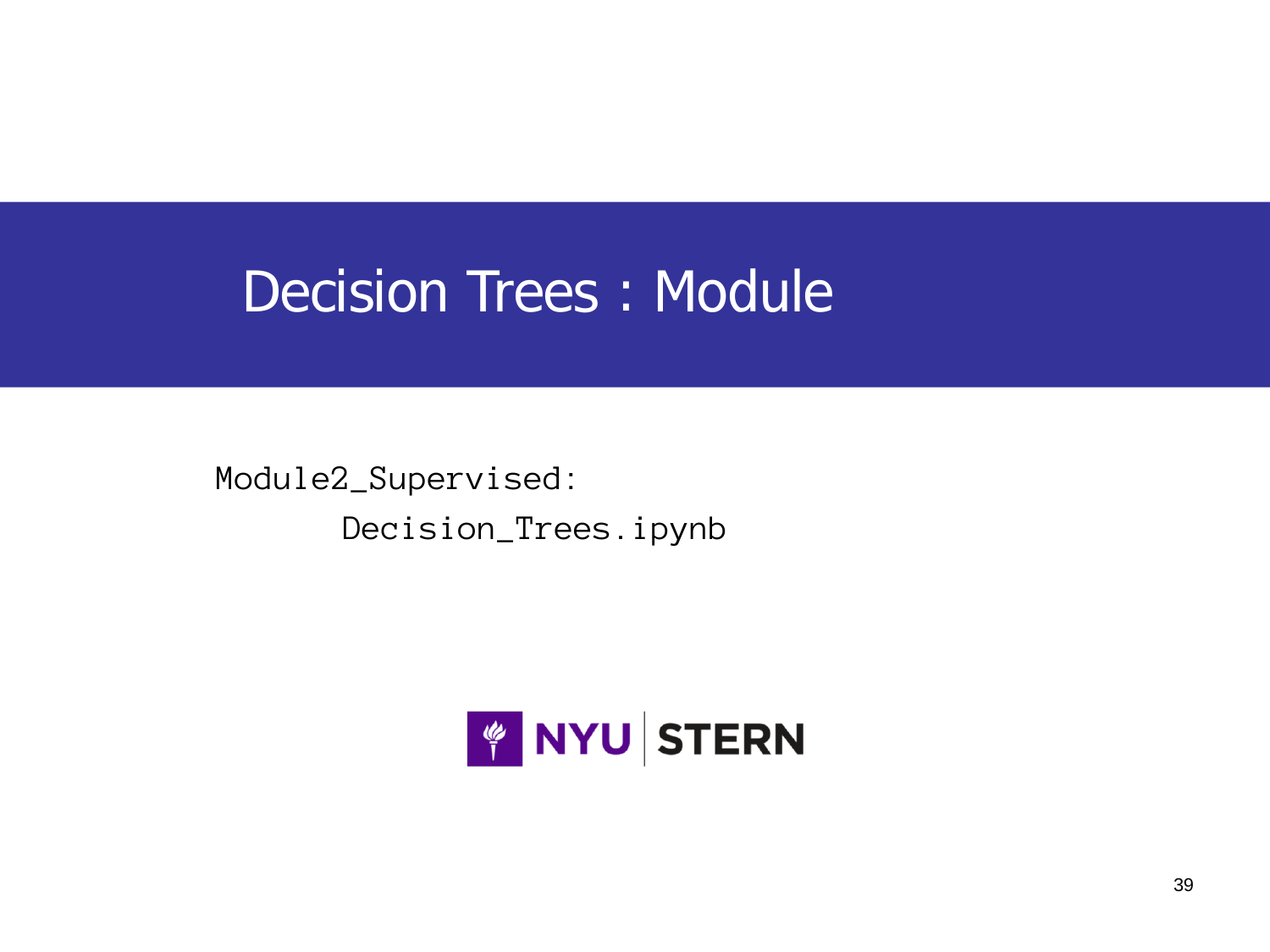

Decision Trees : Module
Module2_Supervised:
	Decision_Trees.ipynb
39